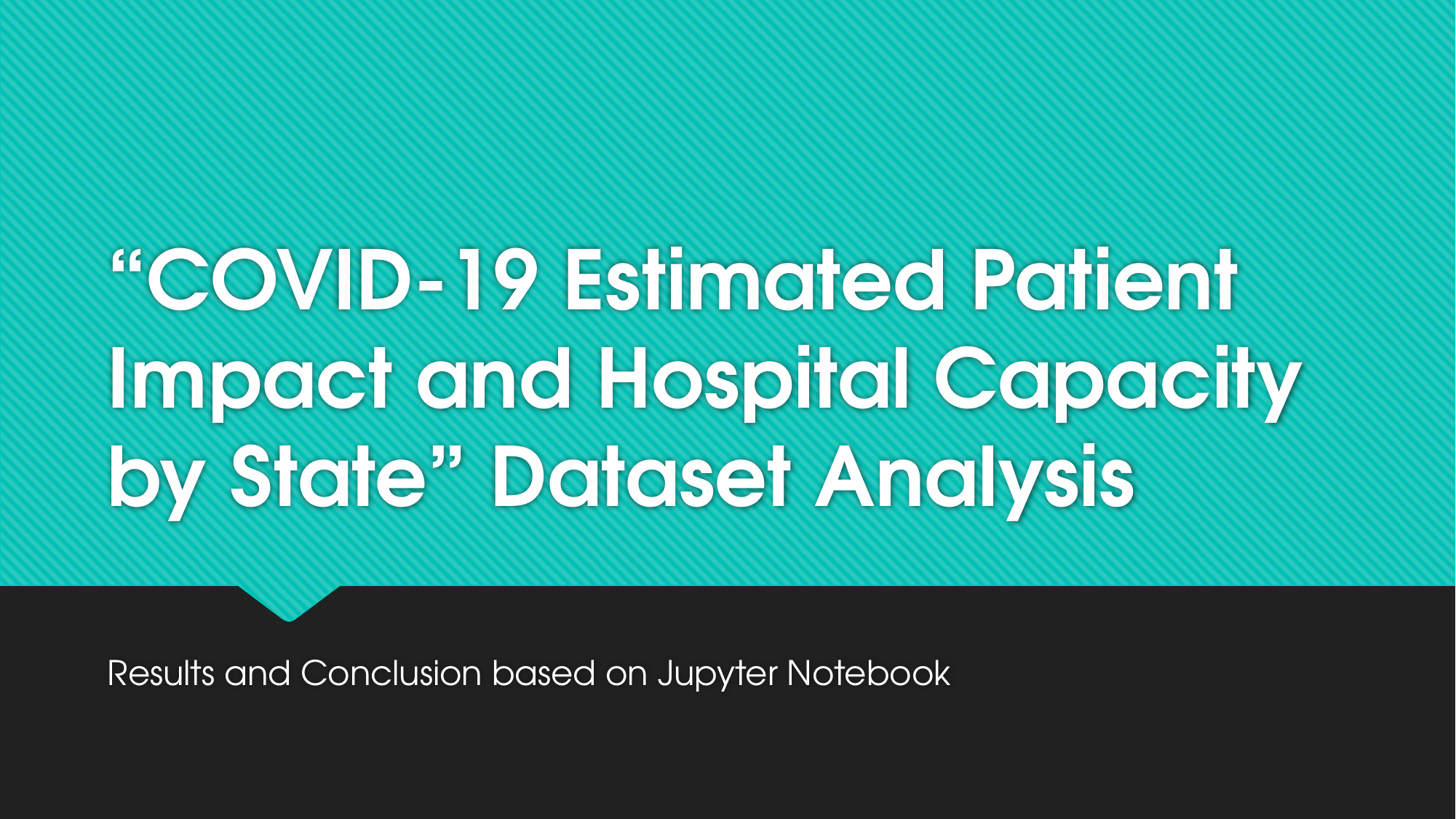

# “COVID-19 Estimated Patient Impact and Hospital Capacity by State” Dataset Analysis
Results and Conclusion based on Jupyter Notebook